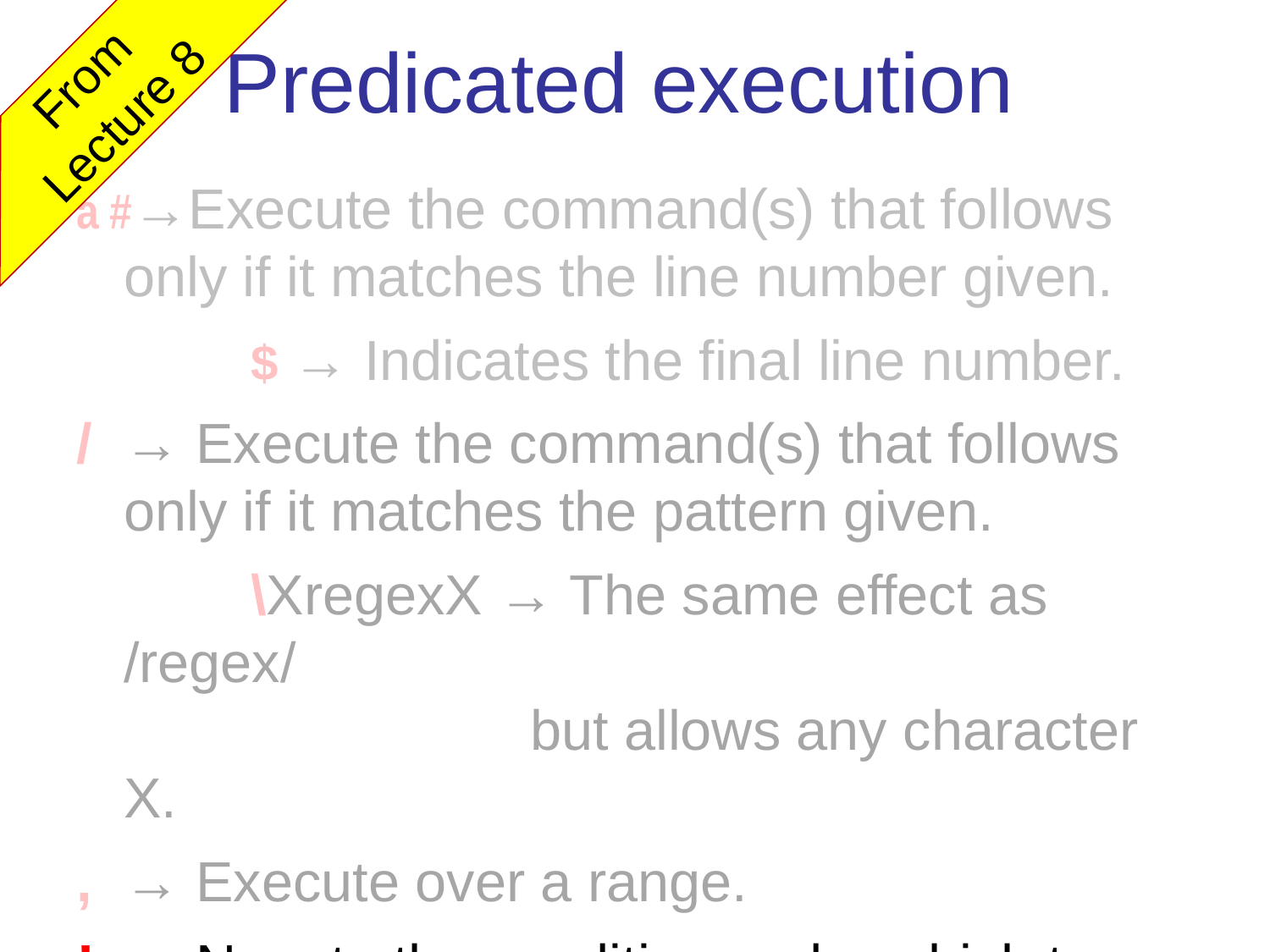

# Predicated execution
From Lecture 8

a #→Execute the command(s) that follows 	only if it matches the line number given.
		$ → Indicates the final line number.
/	→ Execute the command(s) that follows 	only if it matches the pattern given.
		\XregexX → The same effect as /regex/
                             but allows any character X.
,	→ Execute over a range.
!	→ Negate the condition under which to 	execute the following command.